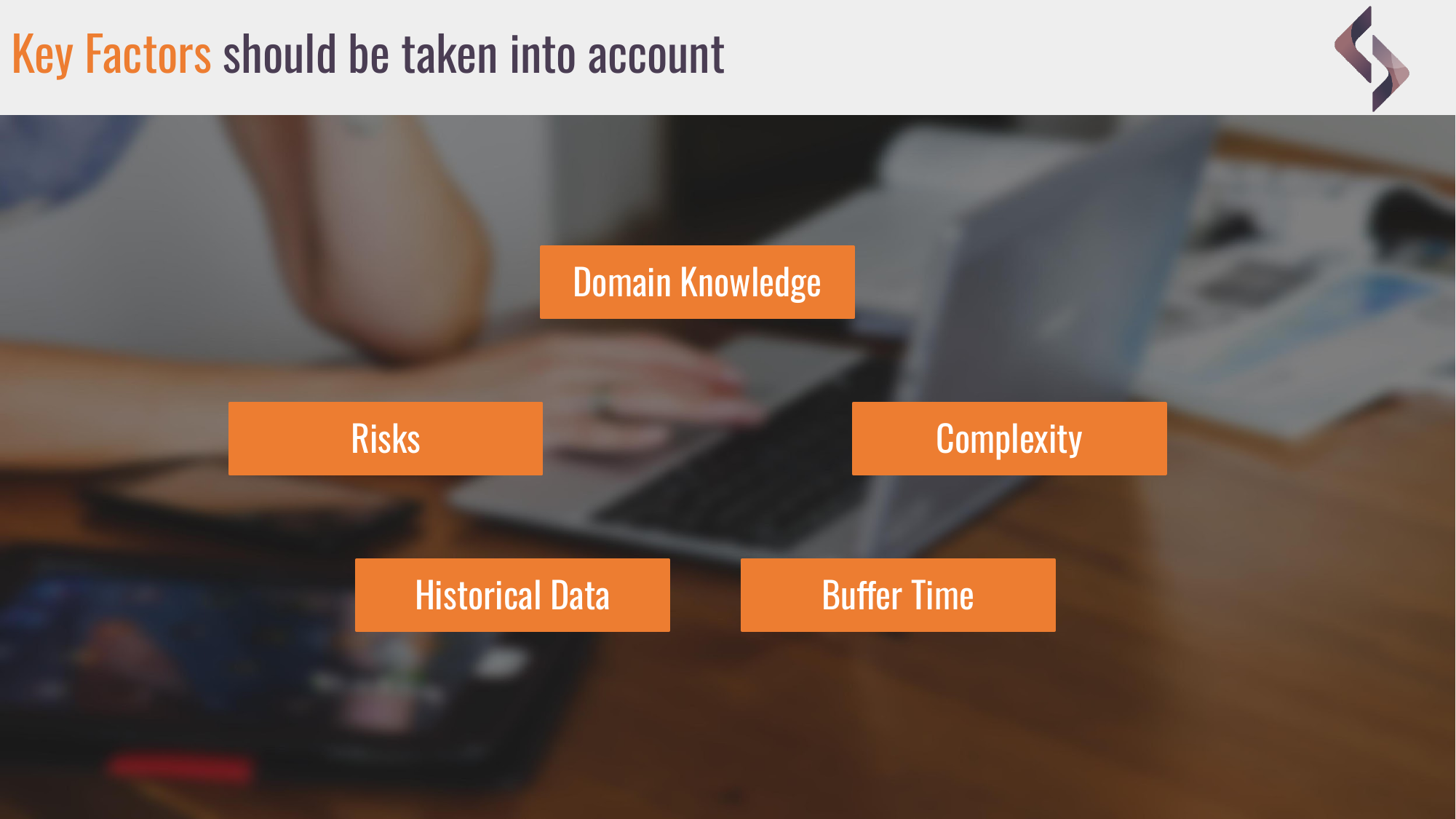

# Key Factors should be taken into account
Domain Knowledge
Risks
Complexity
Historical Data
Buffer Time